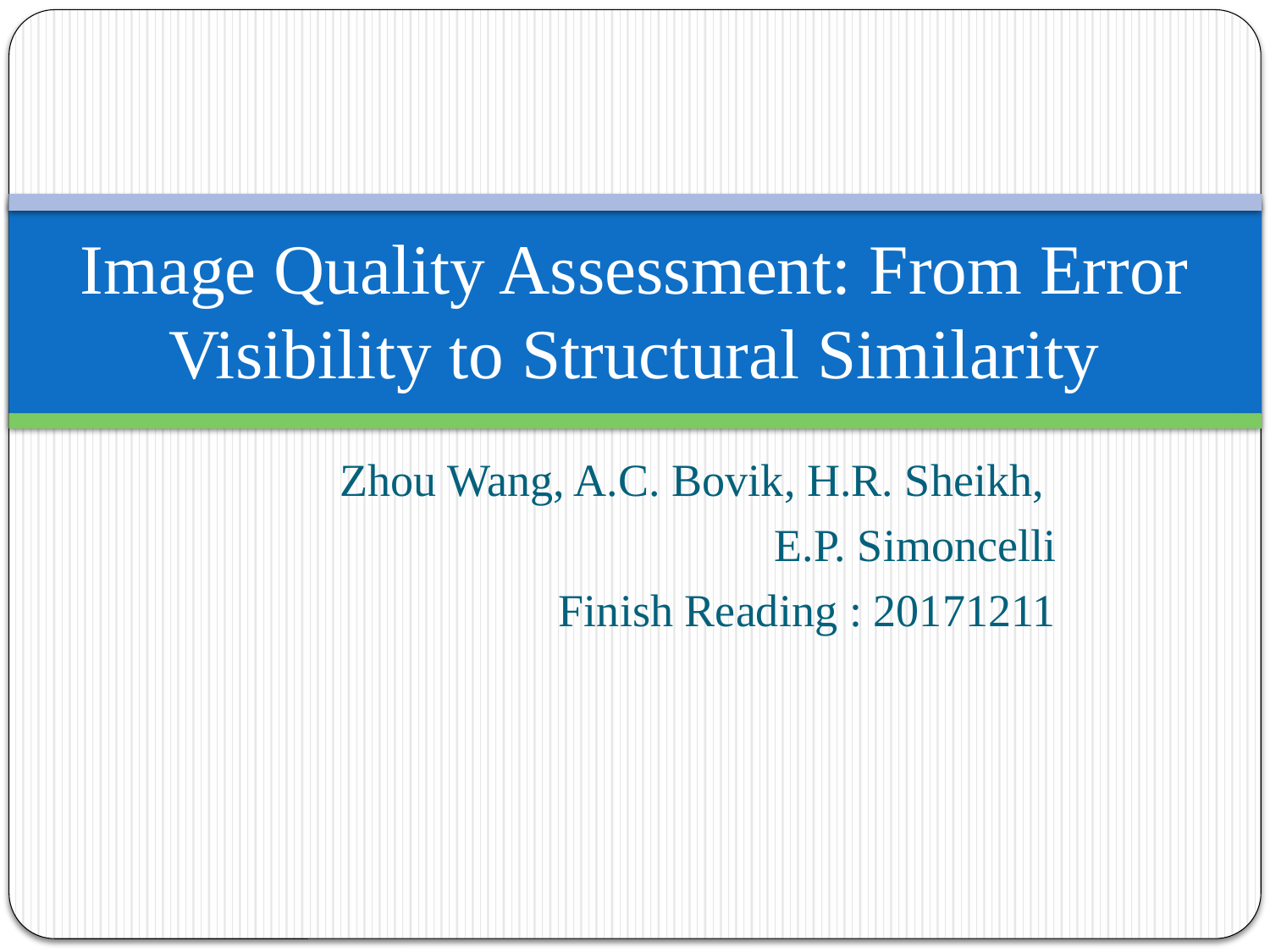

# Image Quality Assessment: From Error Visibility to Structural Similarity
Zhou Wang, A.C. Bovik, H.R. Sheikh,
E.P. Simoncelli
Finish Reading : 20171211